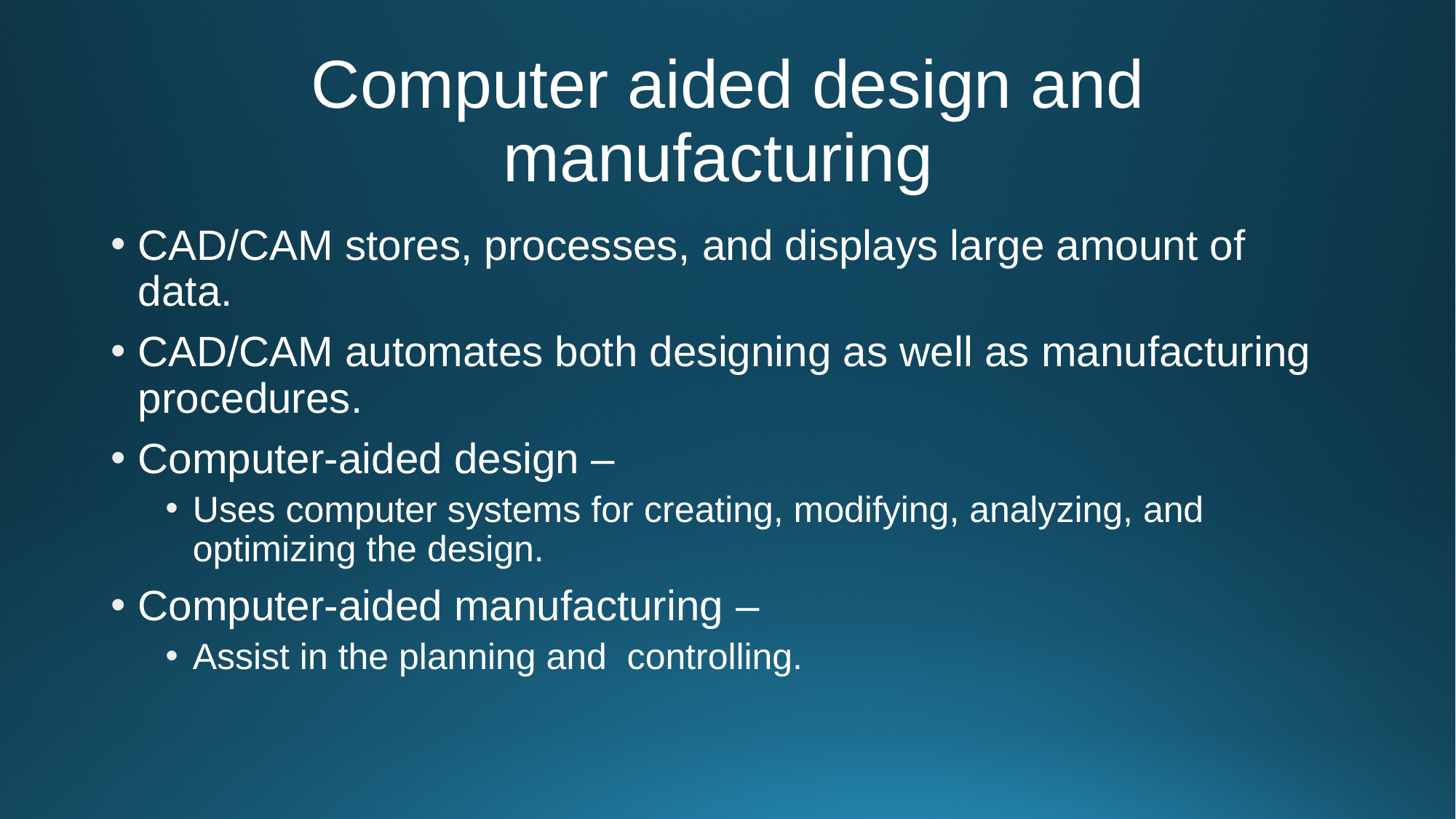

# Computer aided design and manufacturing
CAD/CAM stores, processes, and displays large amount of data.
CAD/CAM automates both designing as well as manufacturing procedures.
Computer-aided design –
Uses computer systems for creating, modifying, analyzing, and optimizing the design.
Computer-aided manufacturing –
Assist in the planning and  controlling.